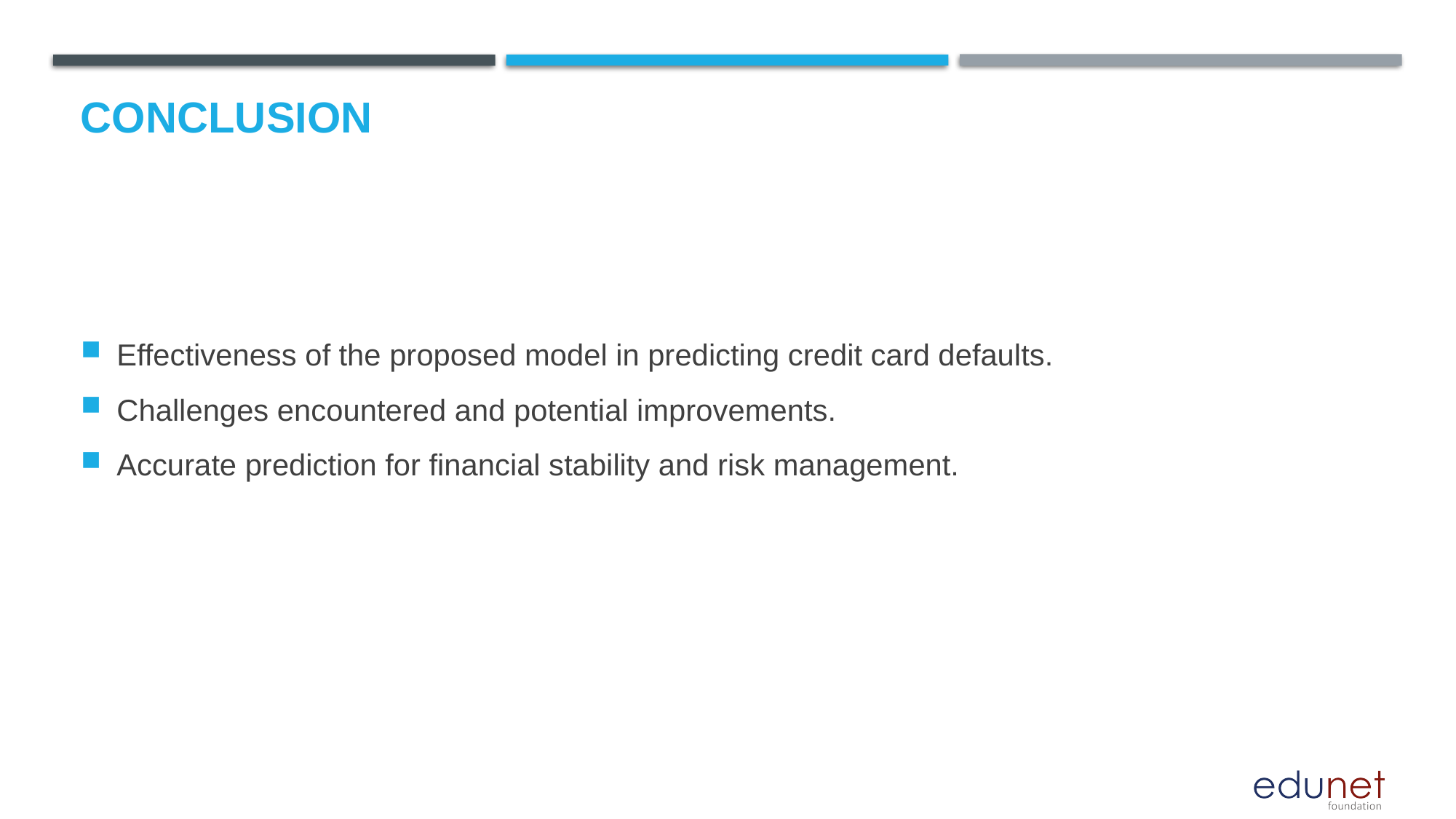

# Conclusion
Effectiveness of the proposed model in predicting credit card defaults.
Challenges encountered and potential improvements.
Accurate prediction for financial stability and risk management.